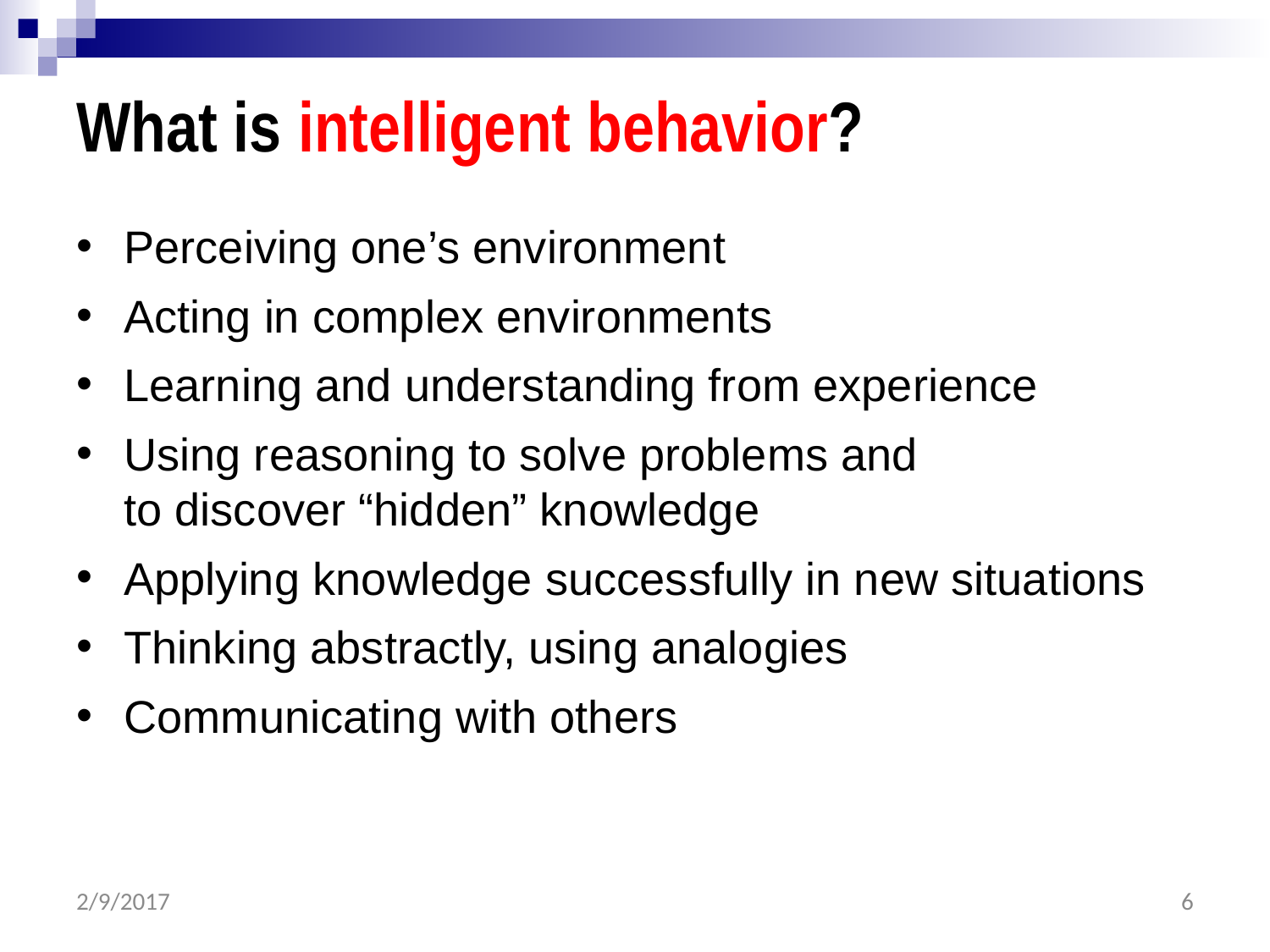

# What is intelligent behavior?
Perceiving one’s environment
Acting in complex environments
Learning and understanding from experience
Using reasoning to solve problems and
to discover “hidden” knowledge
Applying knowledge successfully in new situations
Thinking abstractly, using analogies
Communicating with others
2/9/2017
6